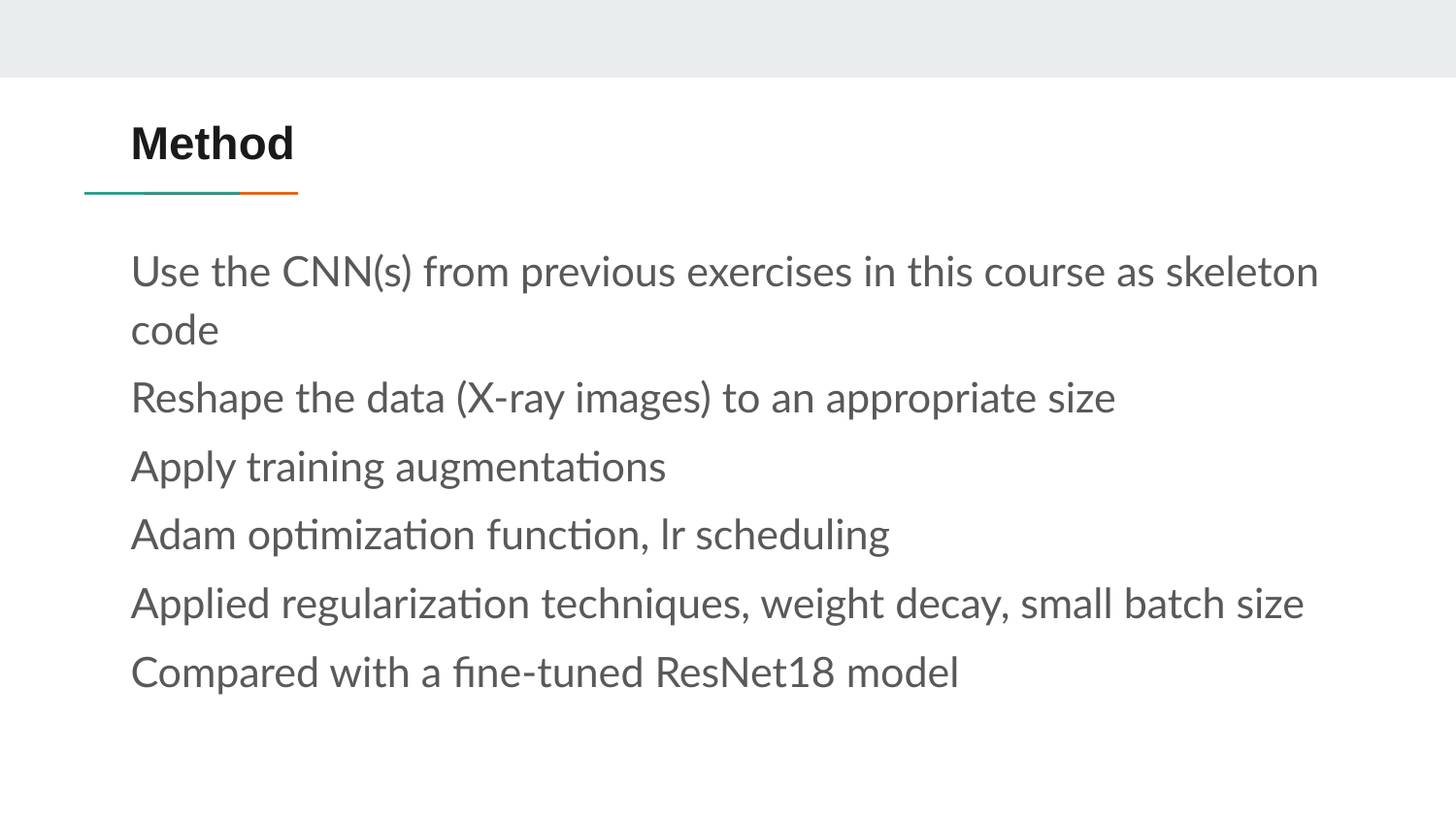

# Method

Use the CNN(s) from previous exercises in this course as skeleton code
Reshape the data (X-ray images) to an appropriate size
Apply training augmentations
Adam optimization function, lr scheduling
Applied regularization techniques, weight decay, small batch size
Compared with a fine-tuned ResNet18 model